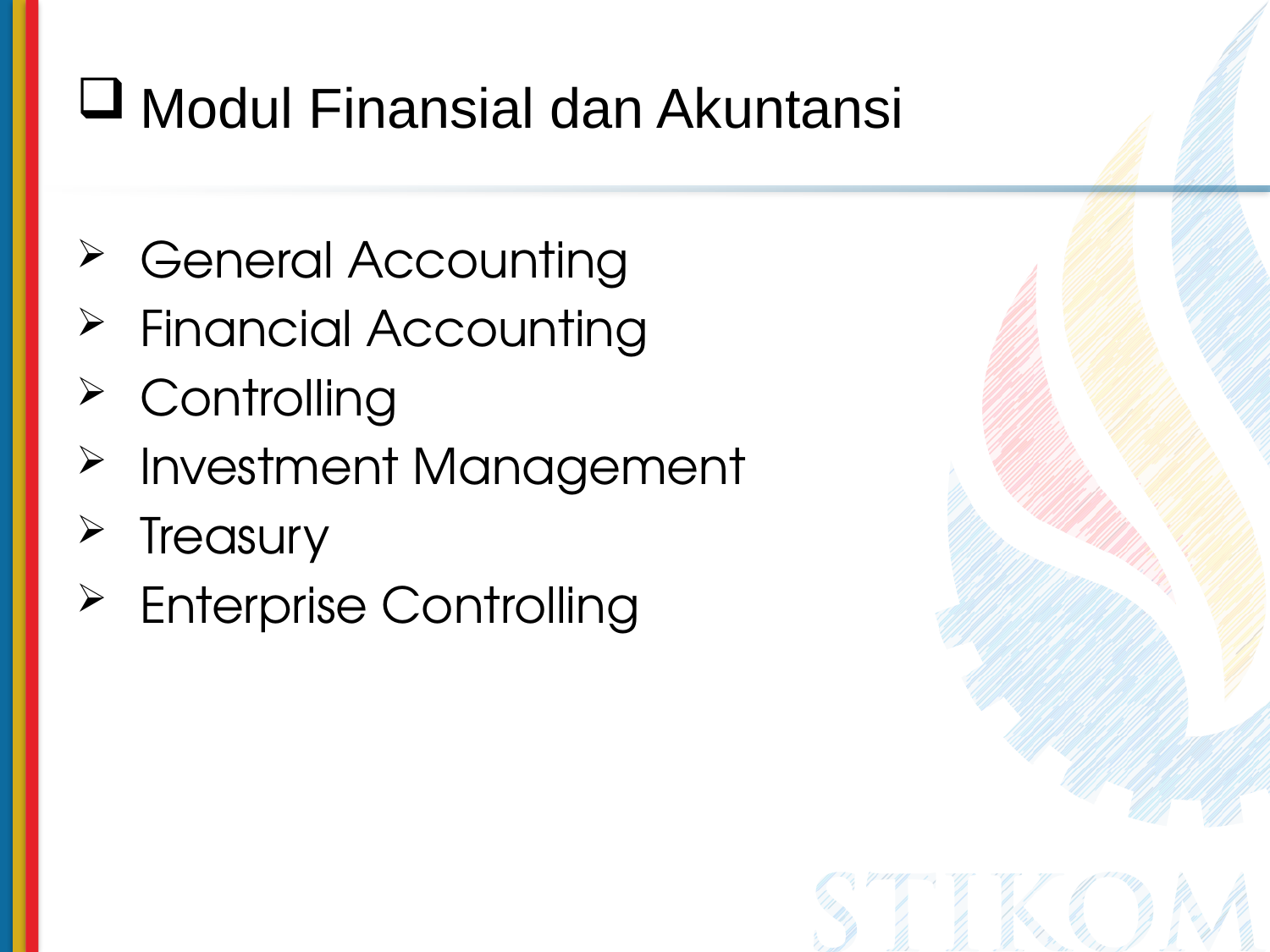

# Modul Finansial dan Akuntansi
General Accounting
Financial Accounting
Controlling
Investment Management
Treasury
Enterprise Controlling